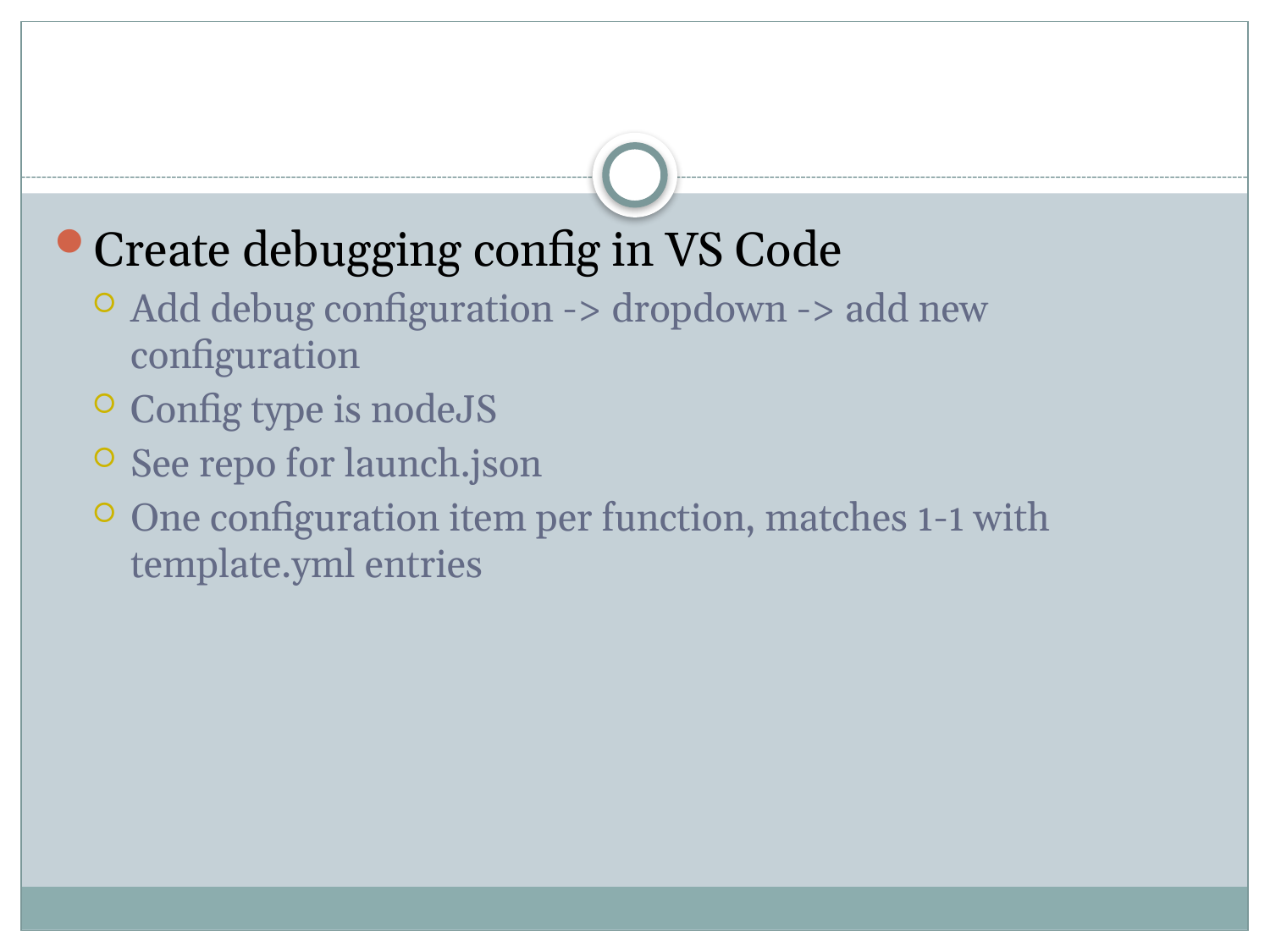

#
Create debugging config in VS Code
Add debug configuration -> dropdown -> add new configuration
Config type is nodeJS
See repo for launch.json
One configuration item per function, matches 1-1 with template.yml entries